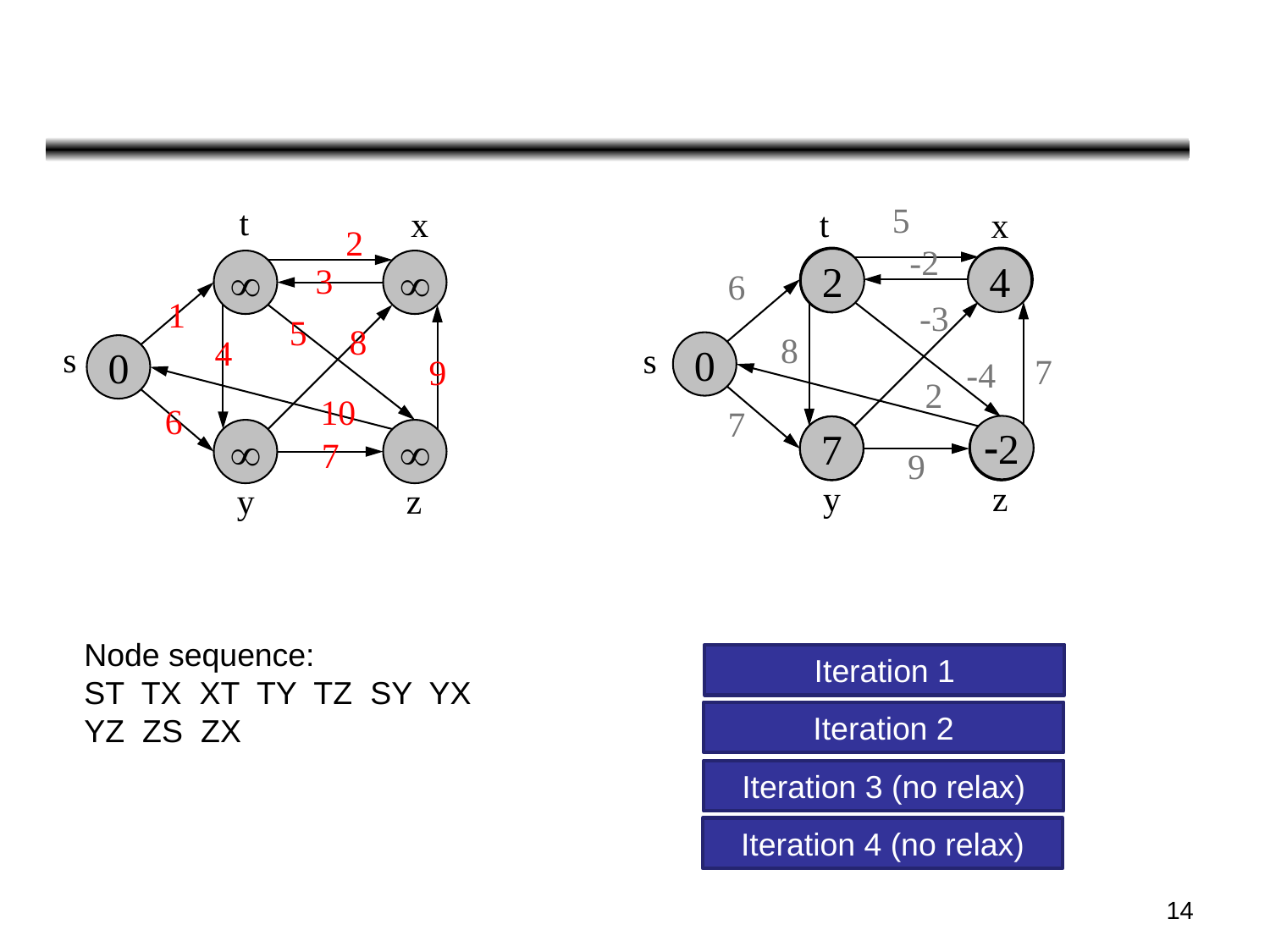

#
5
t
t
x
x
2
-2
∞
∞
11
4
2
6
∞
∞
3
6
1
-3
5
8
8
4
s
s
0
0
7
9
-4
2
10
6
7
−2
14
7
∞
∞
2
∞
∞
7
9
y
z
y
z
Node sequence:
ST  TX  XT  TY  TZ  SY  YX  YZ  ZS  ZX
Iteration 1
Iteration 2
Iteration 3 (no relax)
Iteration 4 (no relax)
14